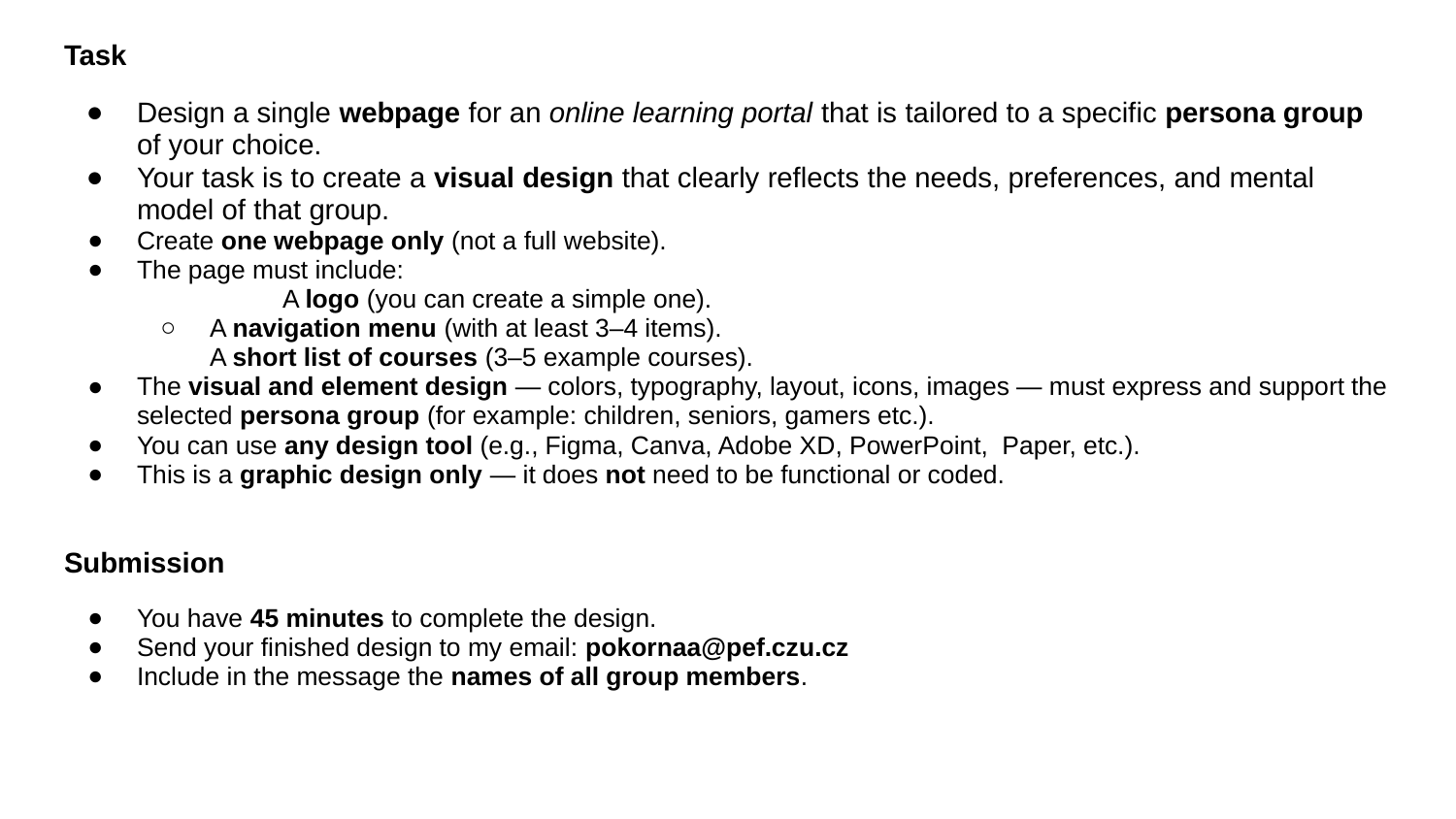

Task
Design a single webpage for an online learning portal that is tailored to a specific persona group of your choice.
Your task is to create a visual design that clearly reflects the needs, preferences, and mental model of that group.
Create one webpage only (not a full website).
The page must include:
	A logo (you can create a simple one).
A navigation menu (with at least 3–4 items).
A short list of courses (3–5 example courses).
The visual and element design — colors, typography, layout, icons, images — must express and support the selected persona group (for example: children, seniors, gamers etc.).
You can use any design tool (e.g., Figma, Canva, Adobe XD, PowerPoint,  Paper, etc.).
This is a graphic design only — it does not need to be functional or coded.
Submission
You have 45 minutes to complete the design.
Send your finished design to my email: pokornaa@pef.czu.cz
Include in the message the names of all group members.